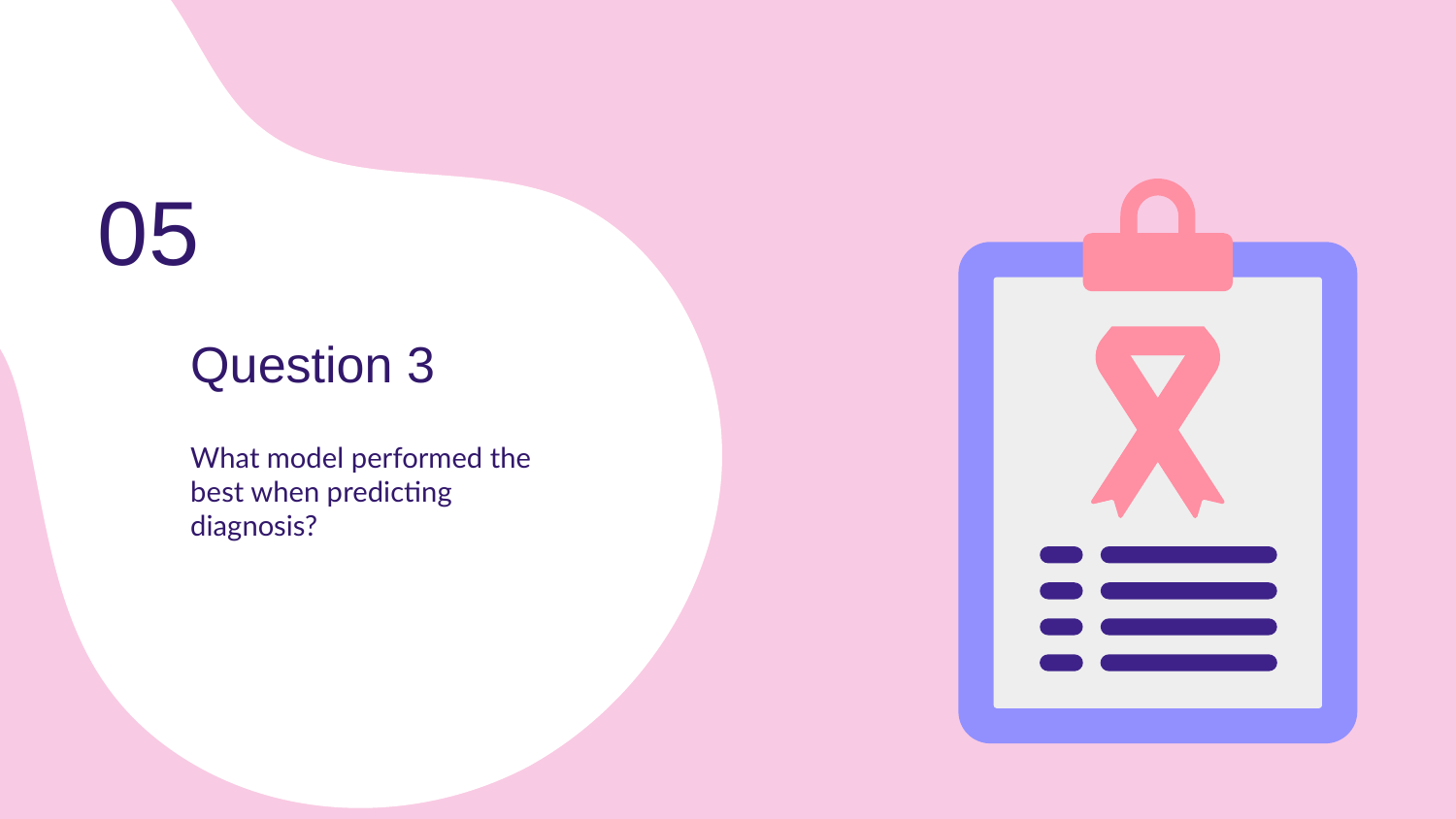

05

# Question 3
What model performed the best when predicting diagnosis?